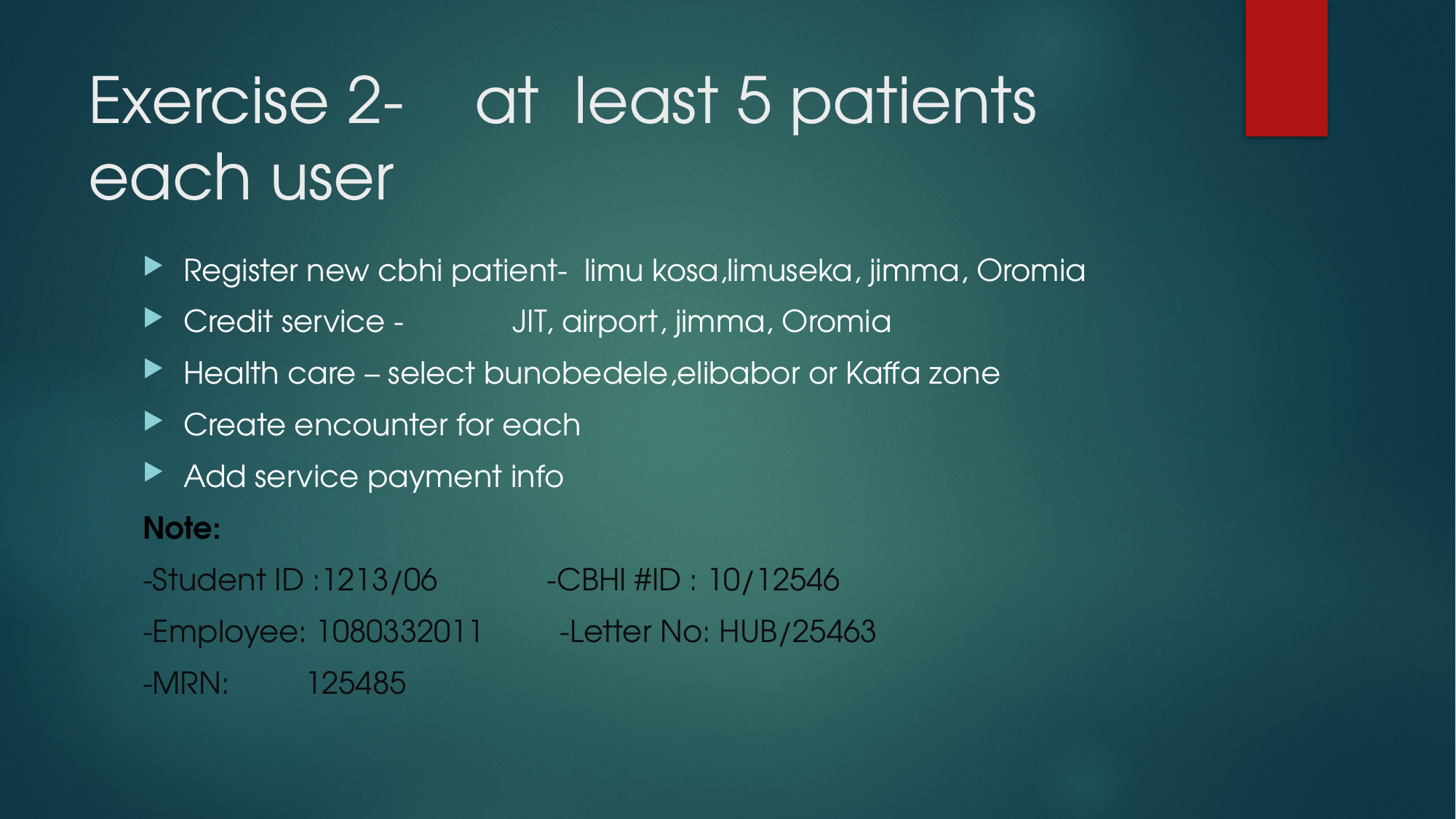

# Exercise 2-    at  least 5 patients each user
Register new cbhi patient-  limu kosa,limuseka, jimma, Oromia
Credit service -             JIT, airport, jimma, Oromia
Health care – select bunobedele,elibabor or Kaffa zone
Create encounter for each
Add service payment info
Note:
-Student ID :1213/06             -CBHI #ID : 10/12546
-Employee: 1080332011         -Letter No: HUB/25463
-MRN:         125485